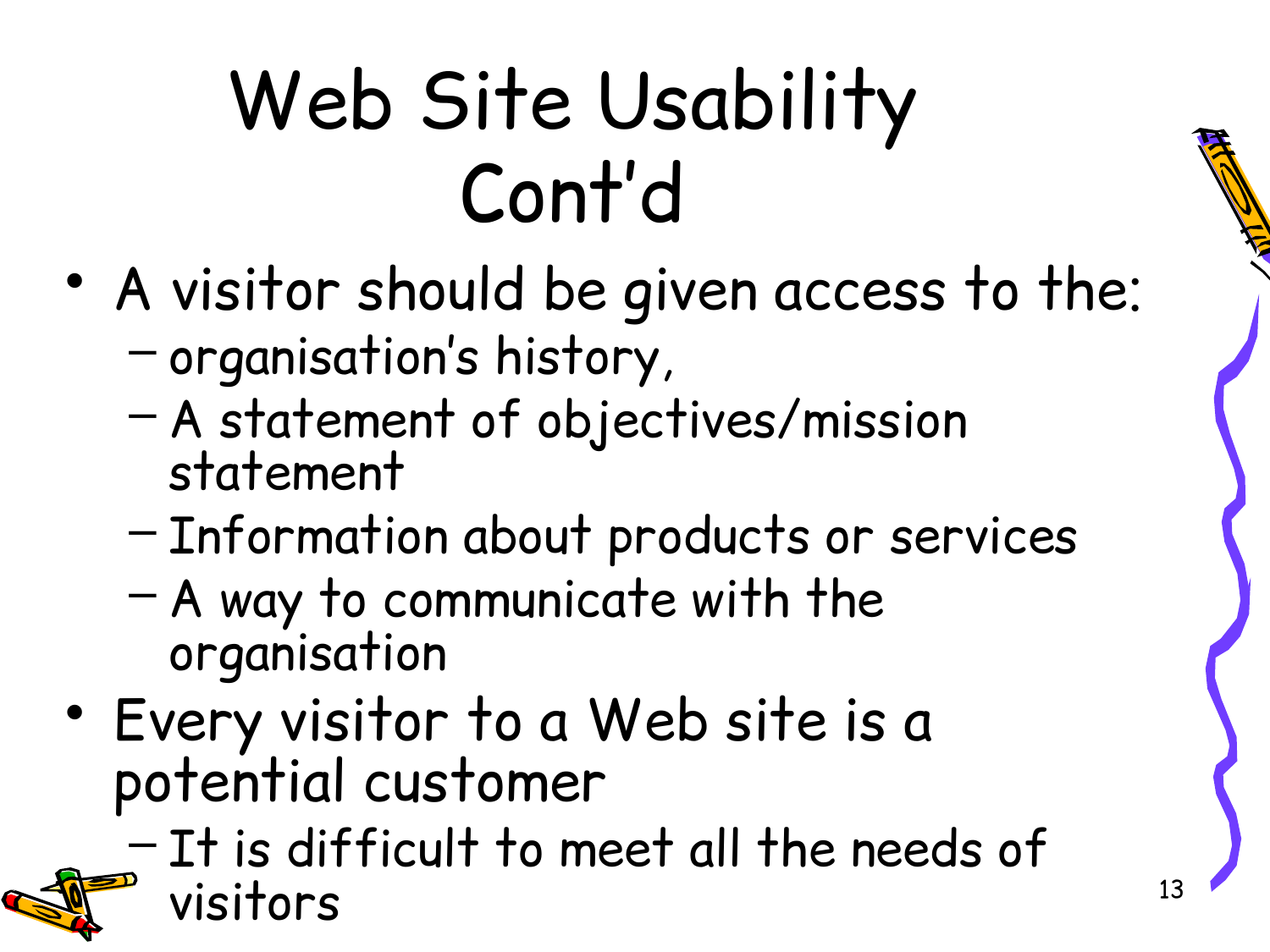

# Web Site Usability Cont’d
A visitor should be given access to the:
organisation’s history,
A statement of objectives/mission statement
Information about products or services
A way to communicate with the organisation
Every visitor to a Web site is a potential customer
It is difficult to meet all the needs of visitors
13